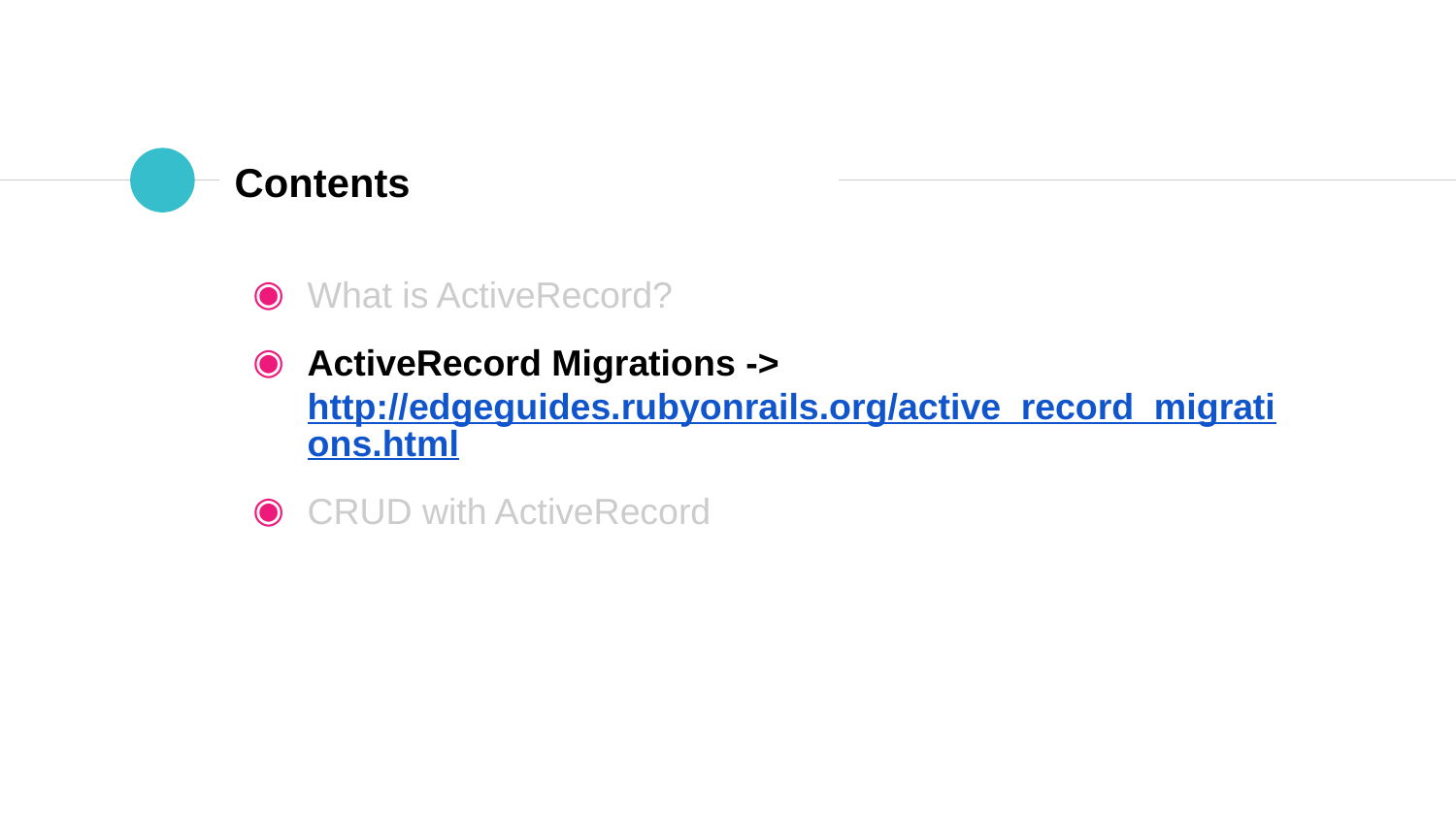

# Contents
What is ActiveRecord?
ActiveRecord Migrations -> http://edgeguides.rubyonrails.org/active_record_migrations.html
CRUD with ActiveRecord